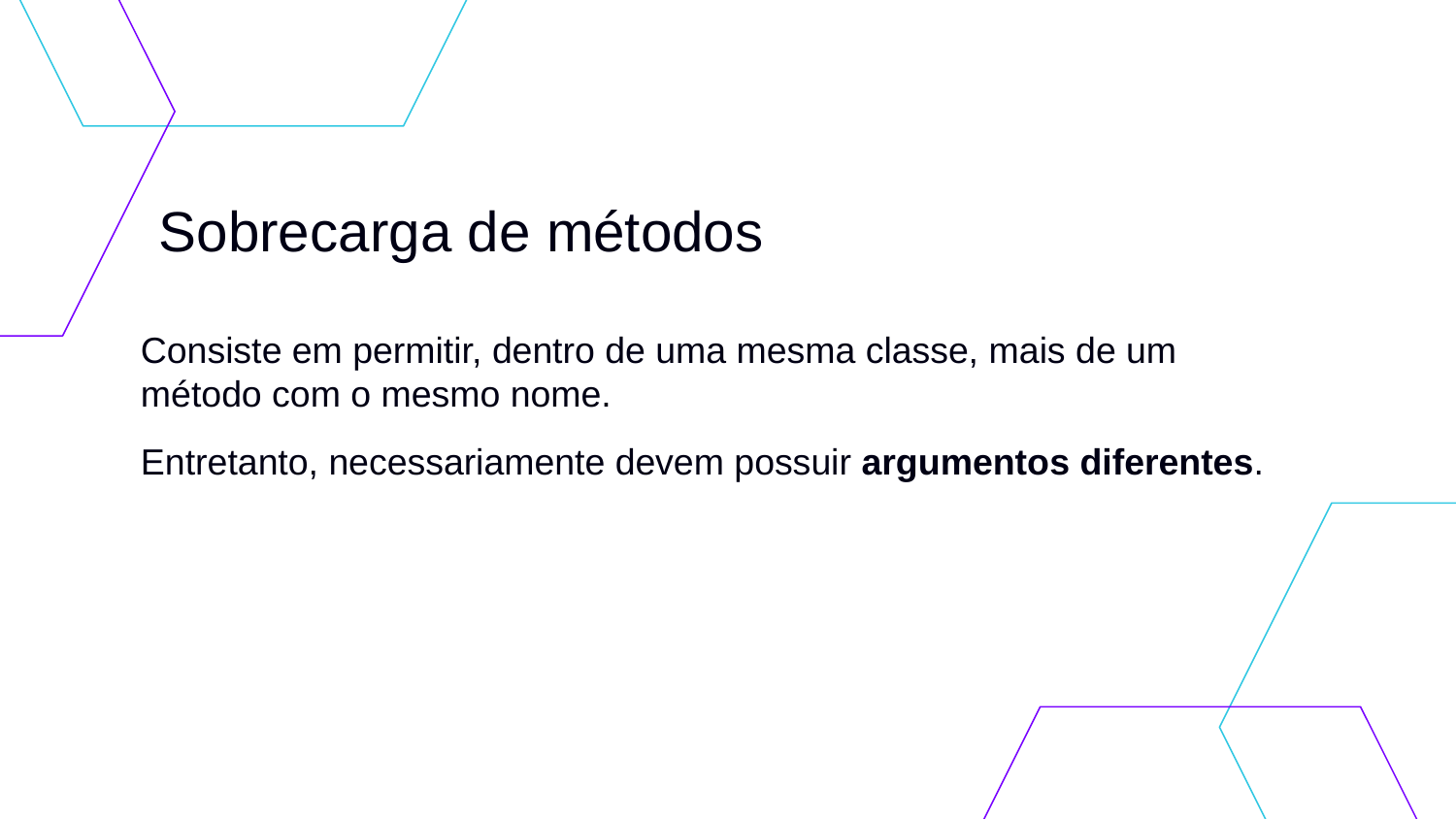

# Sobrecarga de métodos
Consiste em permitir, dentro de uma mesma classe, mais de um método com o mesmo nome.
Entretanto, necessariamente devem possuir argumentos diferentes.